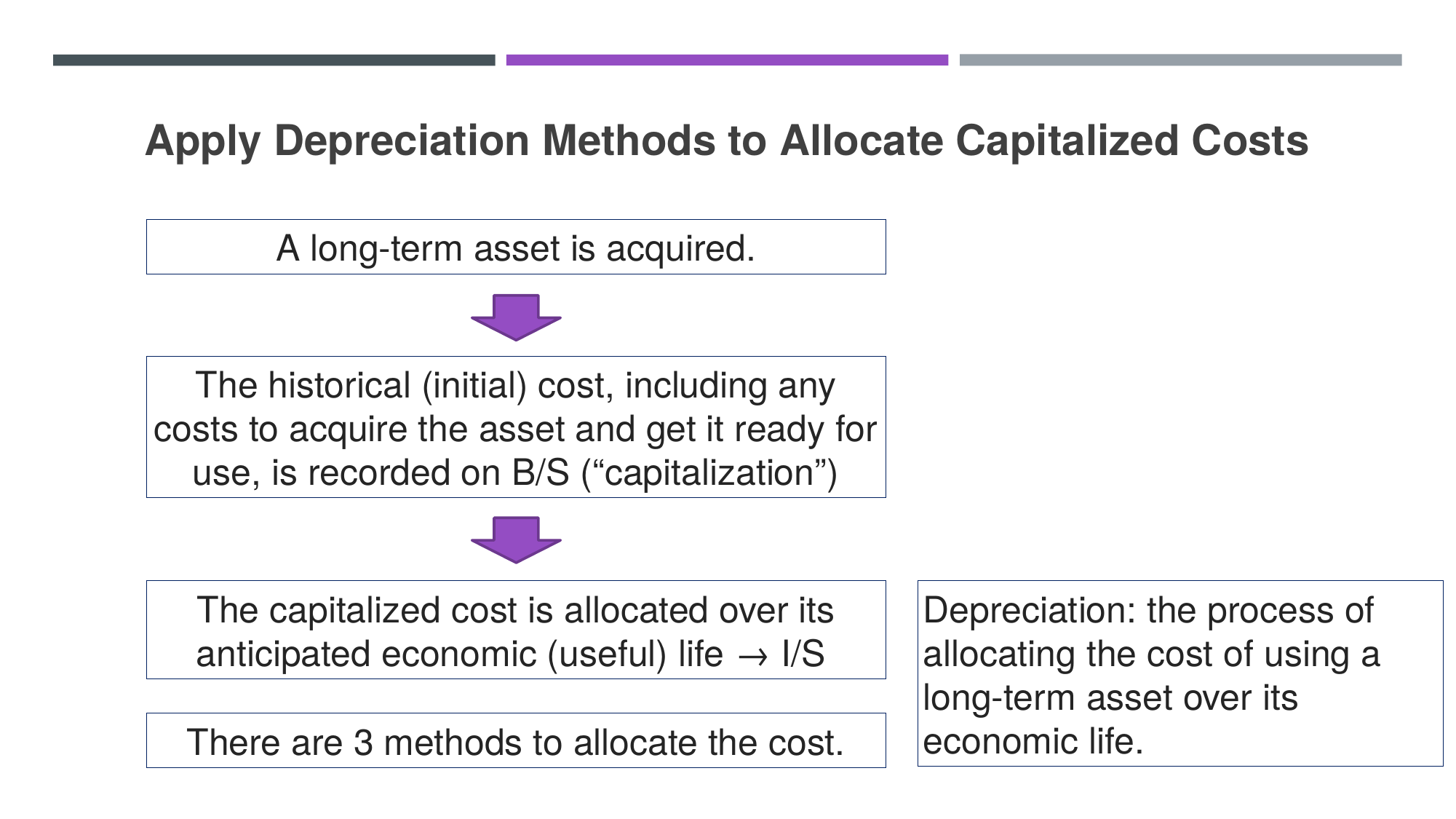

# Apply Depreciation Methods to Allocate Capitalized Costs
A long-term asset is acquired.

The historical (initial) cost, including any costs to acquire the asset and get it ready for use, is recorded on B/S (“capitalization”)

The capitalized cost is allocated over its anticipated economic (useful) life → I/S
Depreciation: the process of allocating the cost of using a long-term asset over its economic life.
There are 3 methods to allocate the cost.
26